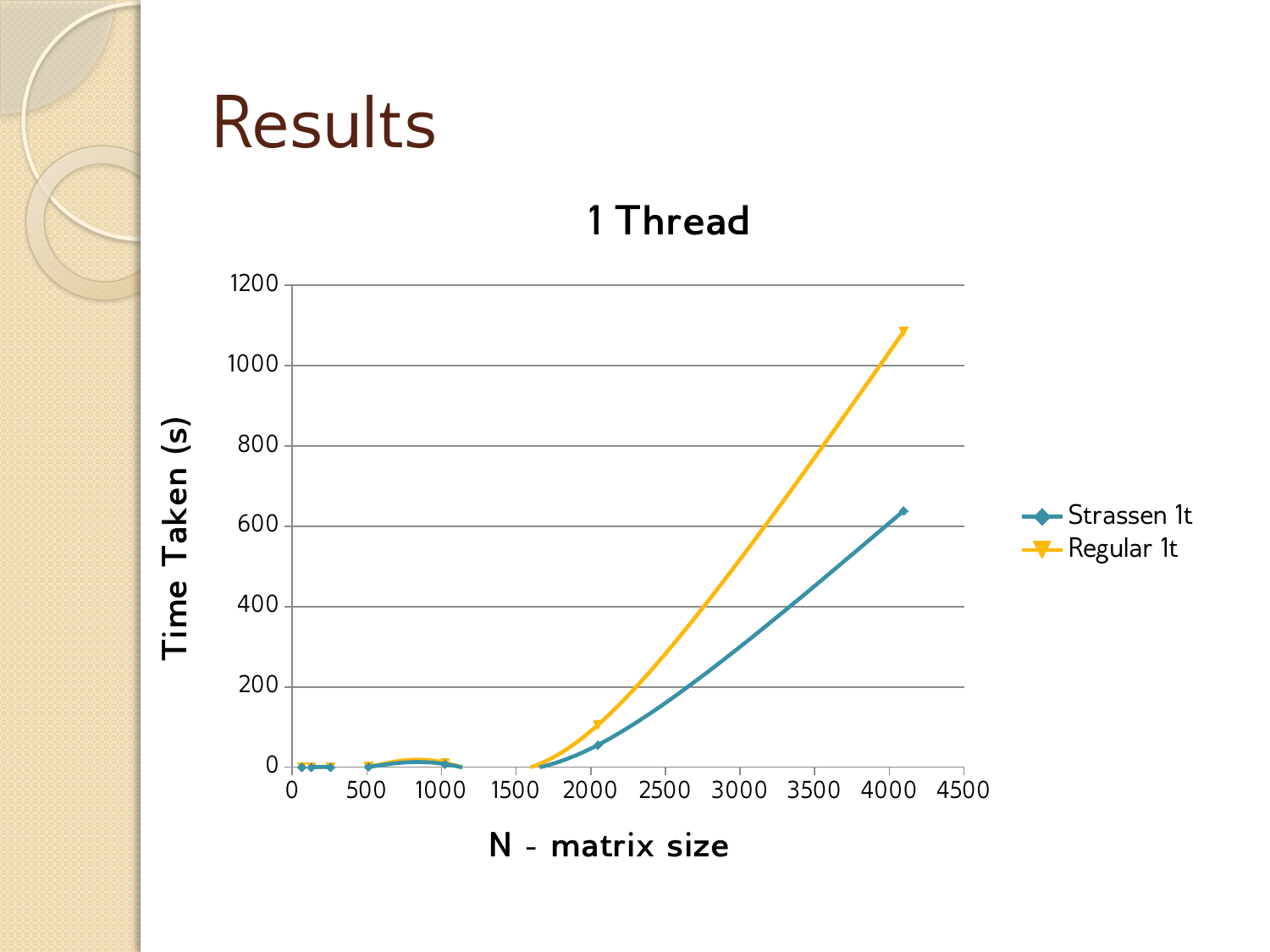

# Results

### Chart: 1 Thread

| Category |  |  |
|---|---|---|